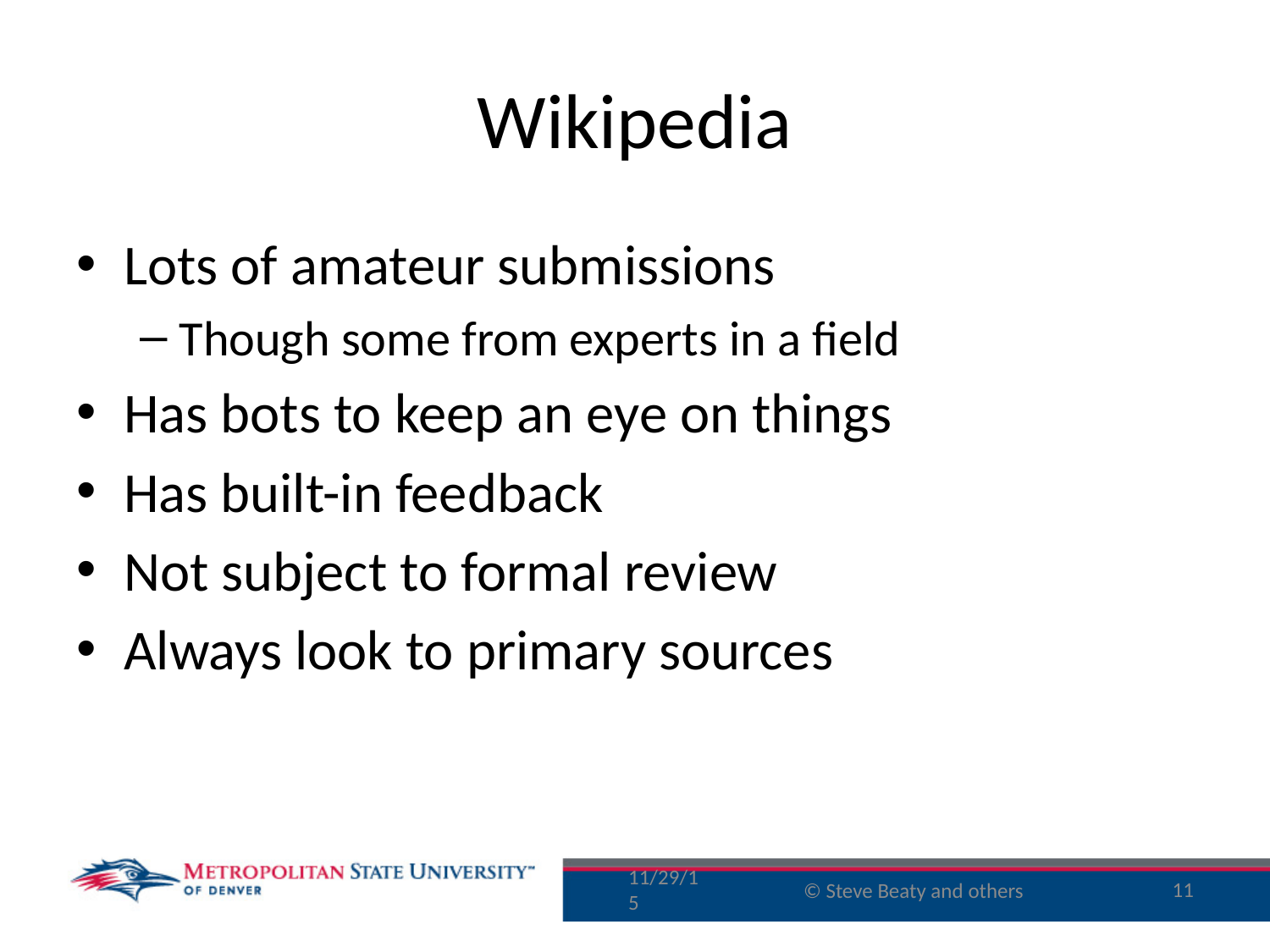

# Wikipedia
Lots of amateur submissions
Though some from experts in a field
Has bots to keep an eye on things
Has built-in feedback
Not subject to formal review
Always look to primary sources
11/29/15
11
© Steve Beaty and others